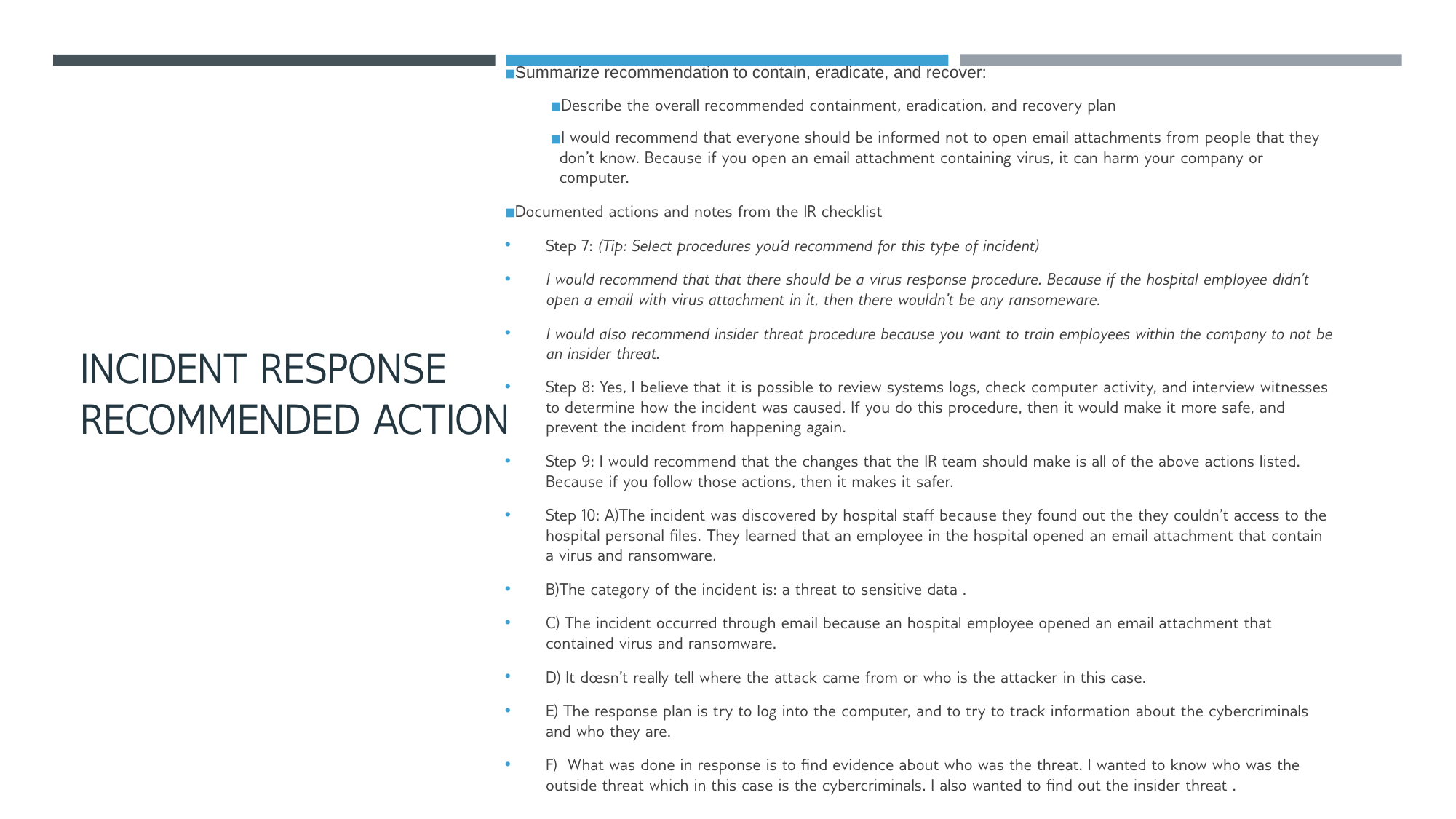

# INCIDENT RESPONSE RECOMMENDED ACTION
Summarize recommendation to contain, eradicate, and recover:
Describe the overall recommended containment, eradication, and recovery plan
I would recommend that everyone should be informed not to open email attachments from people that they don’t know. Because if you open an email attachment containing virus, it can harm your company or computer.
Documented actions and notes from the IR checklist
Step 7: (Tip: Select procedures you’d recommend for this type of incident)
I would recommend that that there should be a virus response procedure. Because if the hospital employee didn’t open a email with virus attachment in it, then there wouldn’t be any ransomeware.
I would also recommend insider threat procedure because you want to train employees within the company to not be an insider threat.
Step 8: Yes, I believe that it is possible to review systems logs, check computer activity, and interview witnesses to determine how the incident was caused. If you do this procedure, then it would make it more safe, and prevent the incident from happening again.
Step 9: I would recommend that the changes that the IR team should make is all of the above actions listed. Because if you follow those actions, then it makes it safer.
Step 10: A)The incident was discovered by hospital staff because they found out the they couldn’t access to the hospital personal files. They learned that an employee in the hospital opened an email attachment that contain a virus and ransomware.
B)The category of the incident is: a threat to sensitive data .
C) The incident occurred through email because an hospital employee opened an email attachment that contained virus and ransomware.
D) It doesn’t really tell where the attack came from or who is the attacker in this case.
E) The response plan is try to log into the computer, and to try to track information about the cybercriminals and who they are.
F)  What was done in response is to find evidence about who was the threat. I wanted to know who was the outside threat which in this case is the cybercriminals. I also wanted to find out the insider threat .